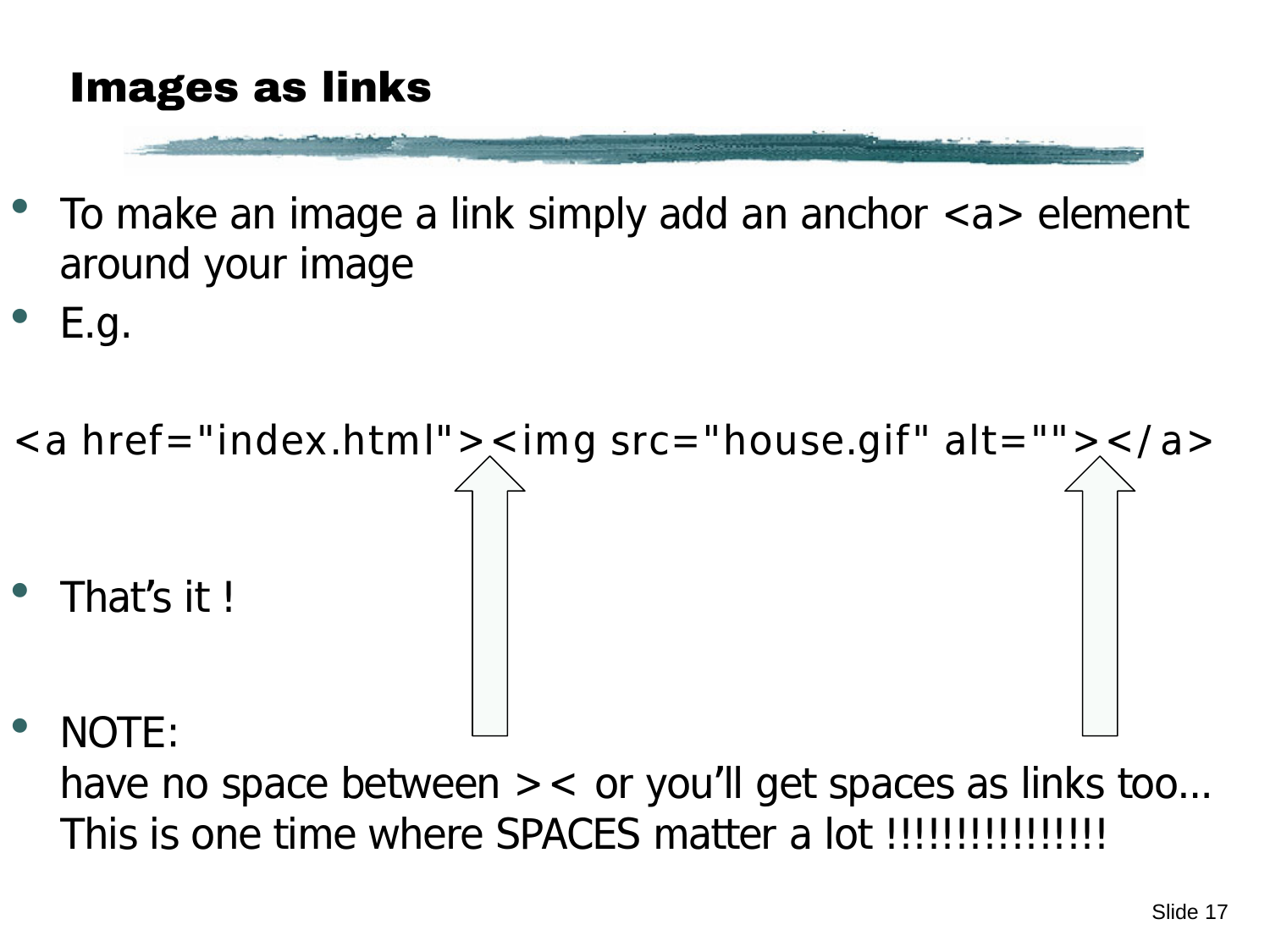

# Images as links
To make an image a link simply add an anchor <a> element around your image
E.g.

<a href="index.html"><img src="house.gif" alt=""></a>

That’s it !

NOTE:
have no space between >< or you’ll get spaces as links too…
This is one time where SPACES matter a lot !!!!!!!!!!!!!!!!

Slide 17